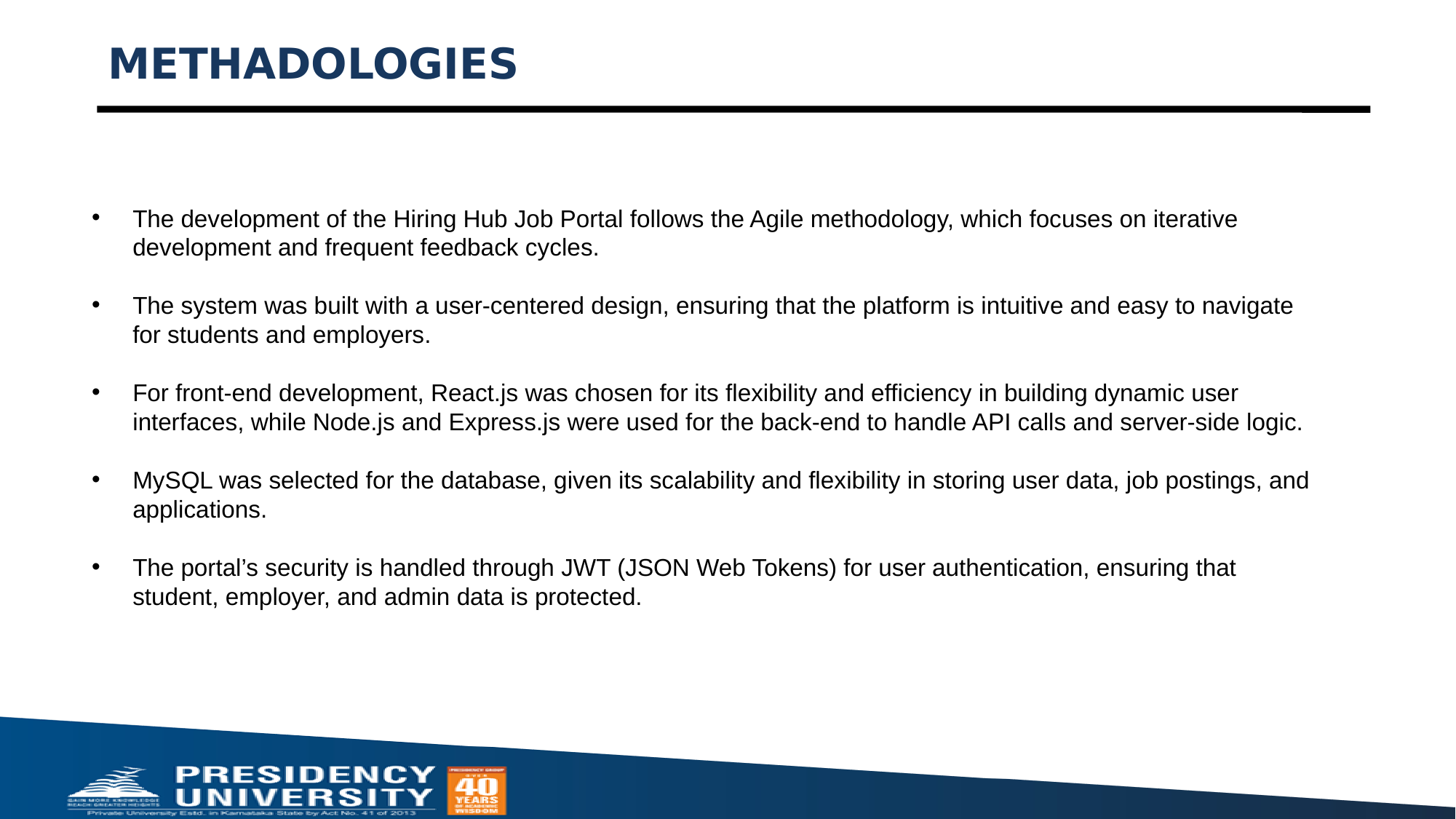

# METHADOLOGIES
The development of the Hiring Hub Job Portal follows the Agile methodology, which focuses on iterative development and frequent feedback cycles.

The system was built with a user-centered design, ensuring that the platform is intuitive and easy to navigate for students and employers.

For front-end development, React.js was chosen for its flexibility and efficiency in building dynamic user interfaces, while Node.js and Express.js were used for the back-end to handle API calls and server-side logic.

MySQL was selected for the database, given its scalability and flexibility in storing user data, job postings, and applications.

The portal’s security is handled through JWT (JSON Web Tokens) for user authentication, ensuring that student, employer, and admin data is protected.